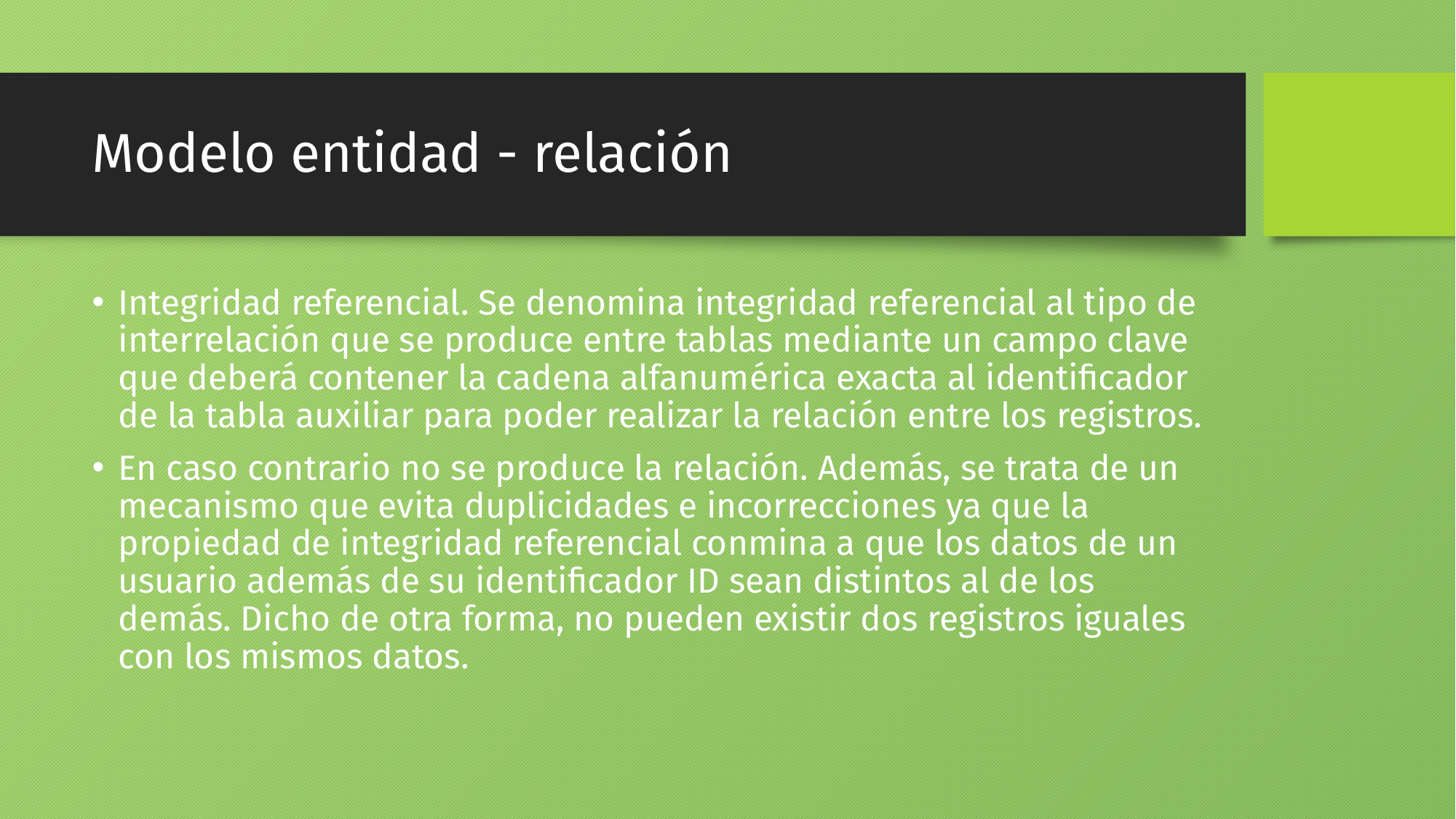

# Modelo entidad - relación
Integridad referencial. Se denomina integridad referencial al tipo de interrelación que se produce entre tablas mediante un campo clave que deberá contener la cadena alfanumérica exacta al identificador de la tabla auxiliar para poder realizar la relación entre los registros.
En caso contrario no se produce la relación. Además, se trata de un mecanismo que evita duplicidades e incorrecciones ya que la propiedad de integridad referencial conmina a que los datos de un usuario además de su identificador ID sean distintos al de los demás. Dicho de otra forma, no pueden existir dos registros iguales con los mismos datos.